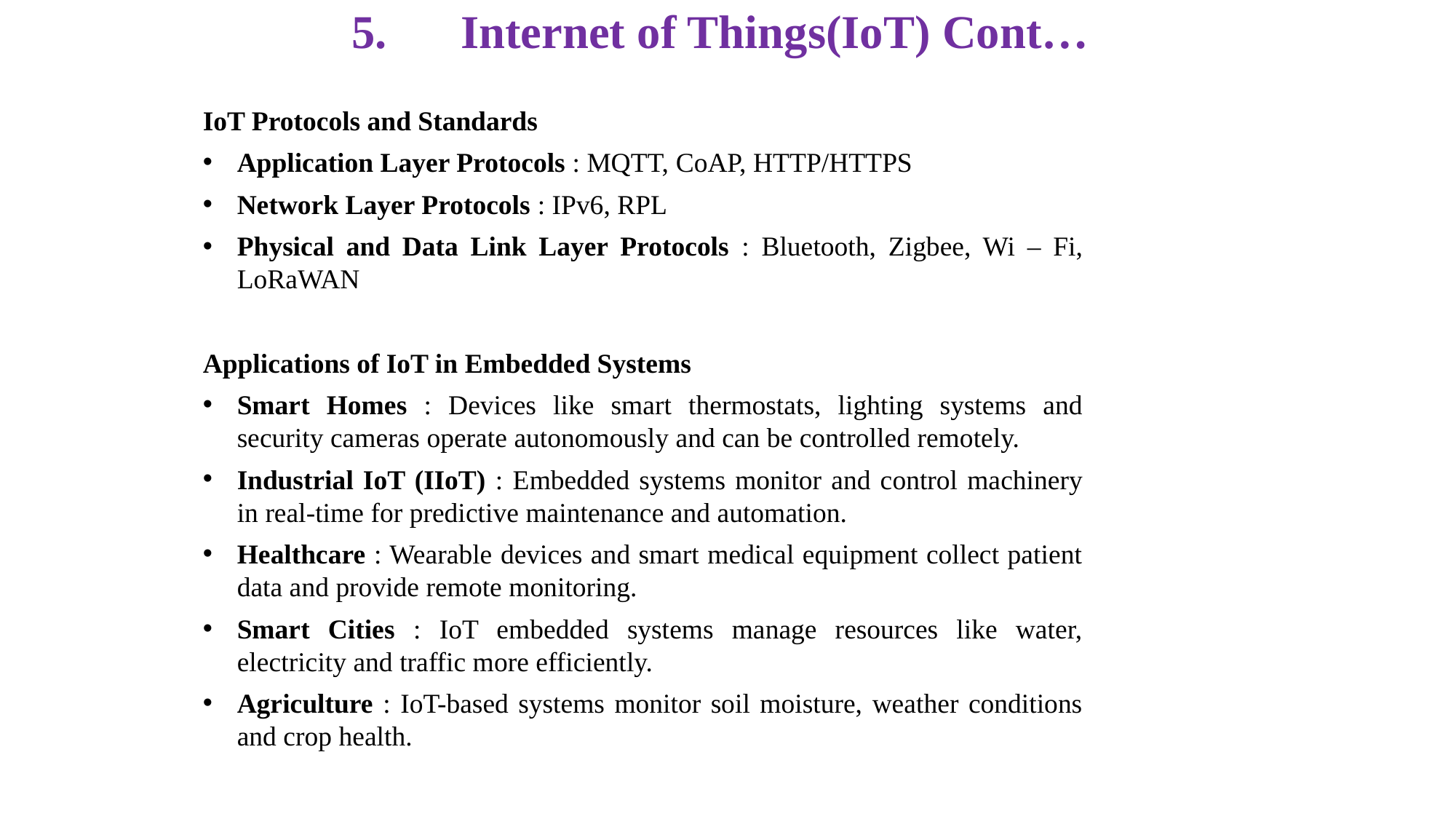

# Internet of Things(IoT) Cont…
IoT Protocols and Standards
Application Layer Protocols : MQTT, CoAP, HTTP/HTTPS
Network Layer Protocols : IPv6, RPL
Physical and Data Link Layer Protocols : Bluetooth, Zigbee, Wi – Fi, LoRaWAN

Applications of IoT in Embedded Systems
Smart Homes : Devices like smart thermostats, lighting systems and security cameras operate autonomously and can be controlled remotely.
Industrial IoT (IIoT) : Embedded systems monitor and control machinery in real-time for predictive maintenance and automation.
Healthcare : Wearable devices and smart medical equipment collect patient data and provide remote monitoring.
Smart Cities : IoT embedded systems manage resources like water, electricity and traffic more efficiently.
Agriculture : IoT-based systems monitor soil moisture, weather conditions and crop health.